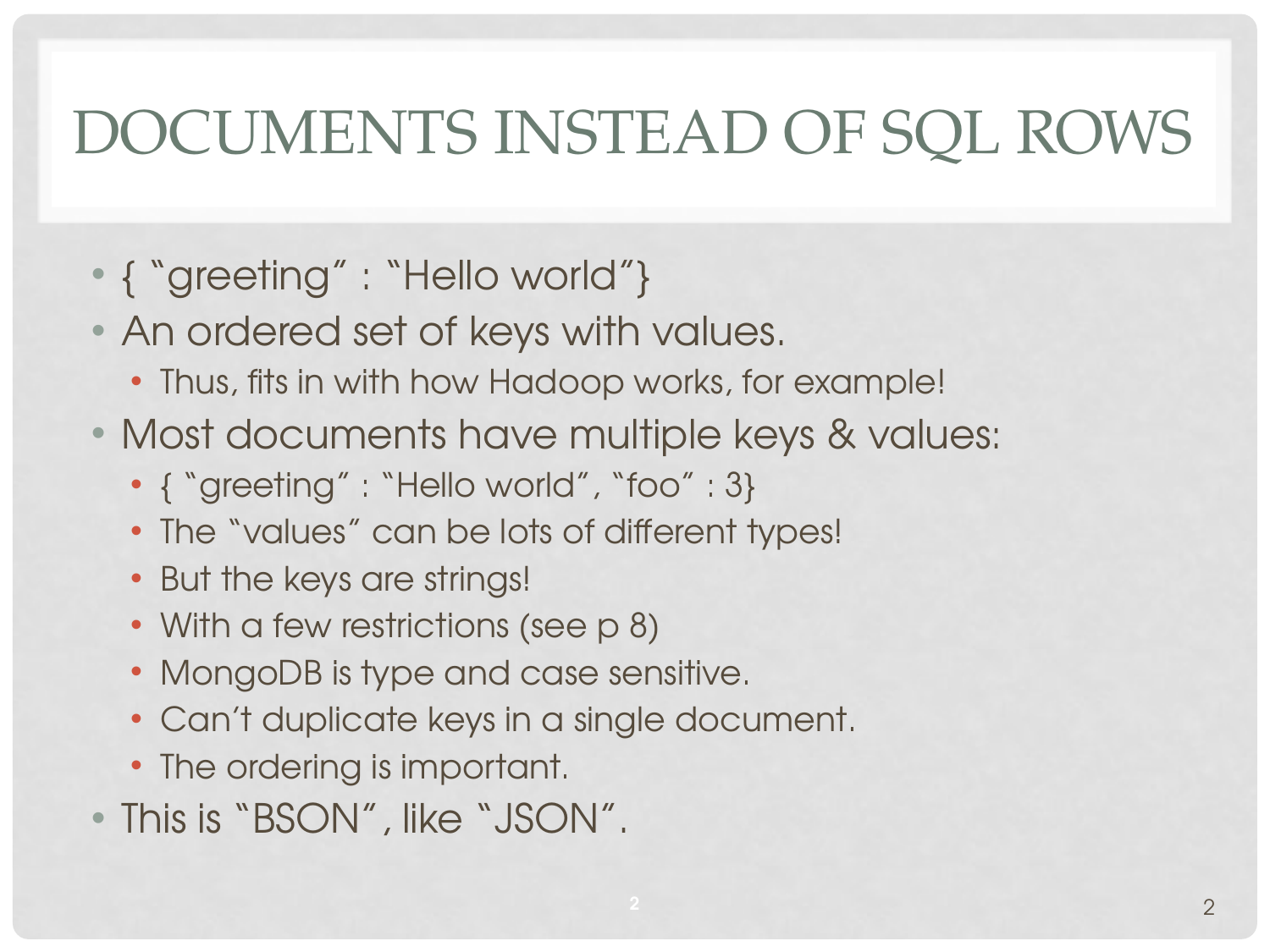

# Documents instead of SQL Rows
{ “greeting” : “Hello world”}
An ordered set of keys with values.
Thus, fits in with how Hadoop works, for example!
Most documents have multiple keys & values:
{ “greeting” : “Hello world”, “foo” : 3}
The “values” can be lots of different types!
But the keys are strings!
With a few restrictions (see p 8)
MongoDB is type and case sensitive.
Can’t duplicate keys in a single document.
The ordering is important.
This is “BSON”, like “JSON”.